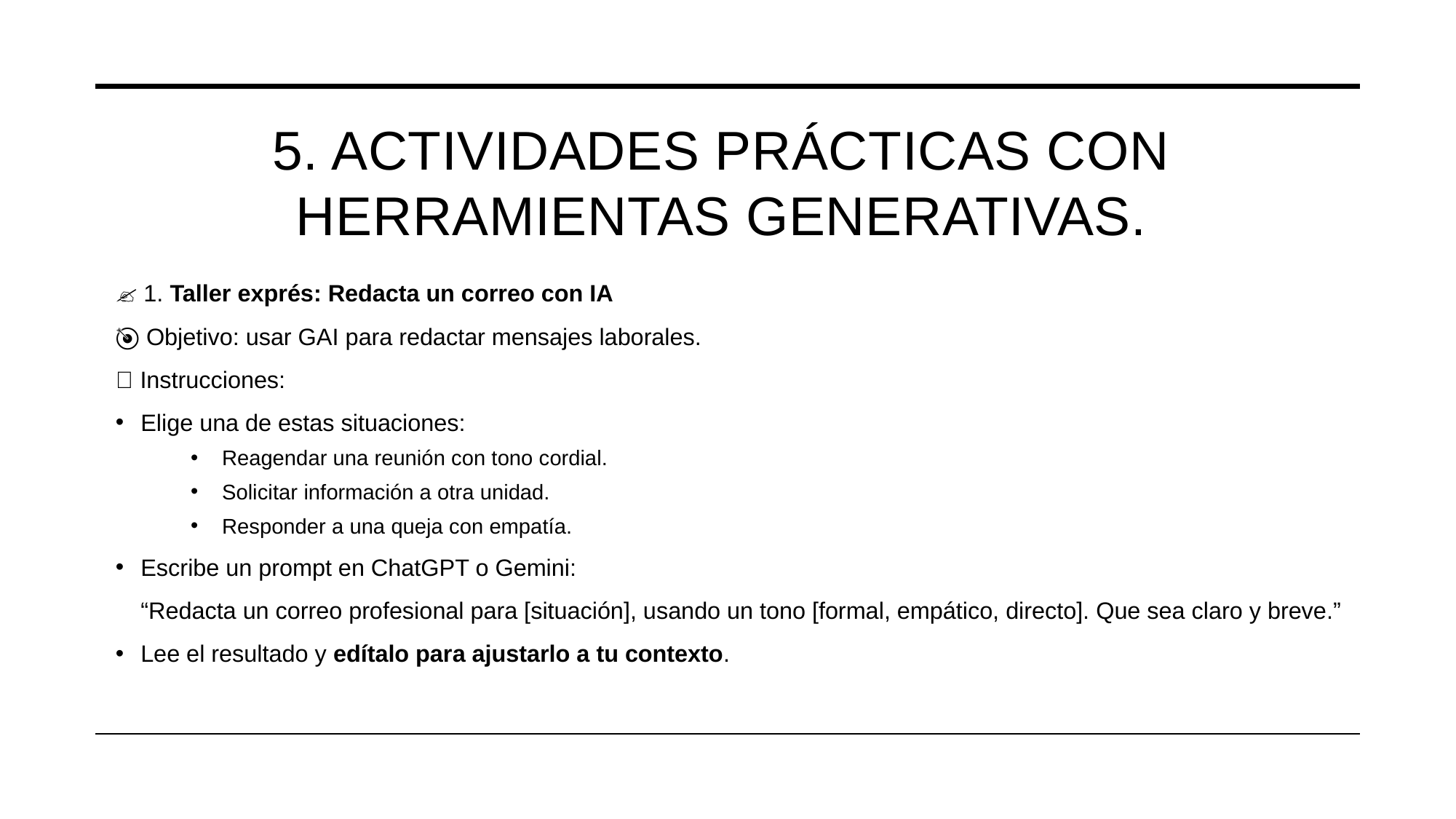

# 5. Actividades prácticas con herramientas generativas.

✍️ 1. Taller exprés: Redacta un correo con IA
🎯 Objetivo: usar GAI para redactar mensajes laborales.
🧭 Instrucciones:
Elige una de estas situaciones:
Reagendar una reunión con tono cordial.
Solicitar información a otra unidad.
Responder a una queja con empatía.
Escribe un prompt en ChatGPT o Gemini:
“Redacta un correo profesional para [situación], usando un tono [formal, empático, directo]. Que sea claro y breve.”
Lee el resultado y edítalo para ajustarlo a tu contexto.